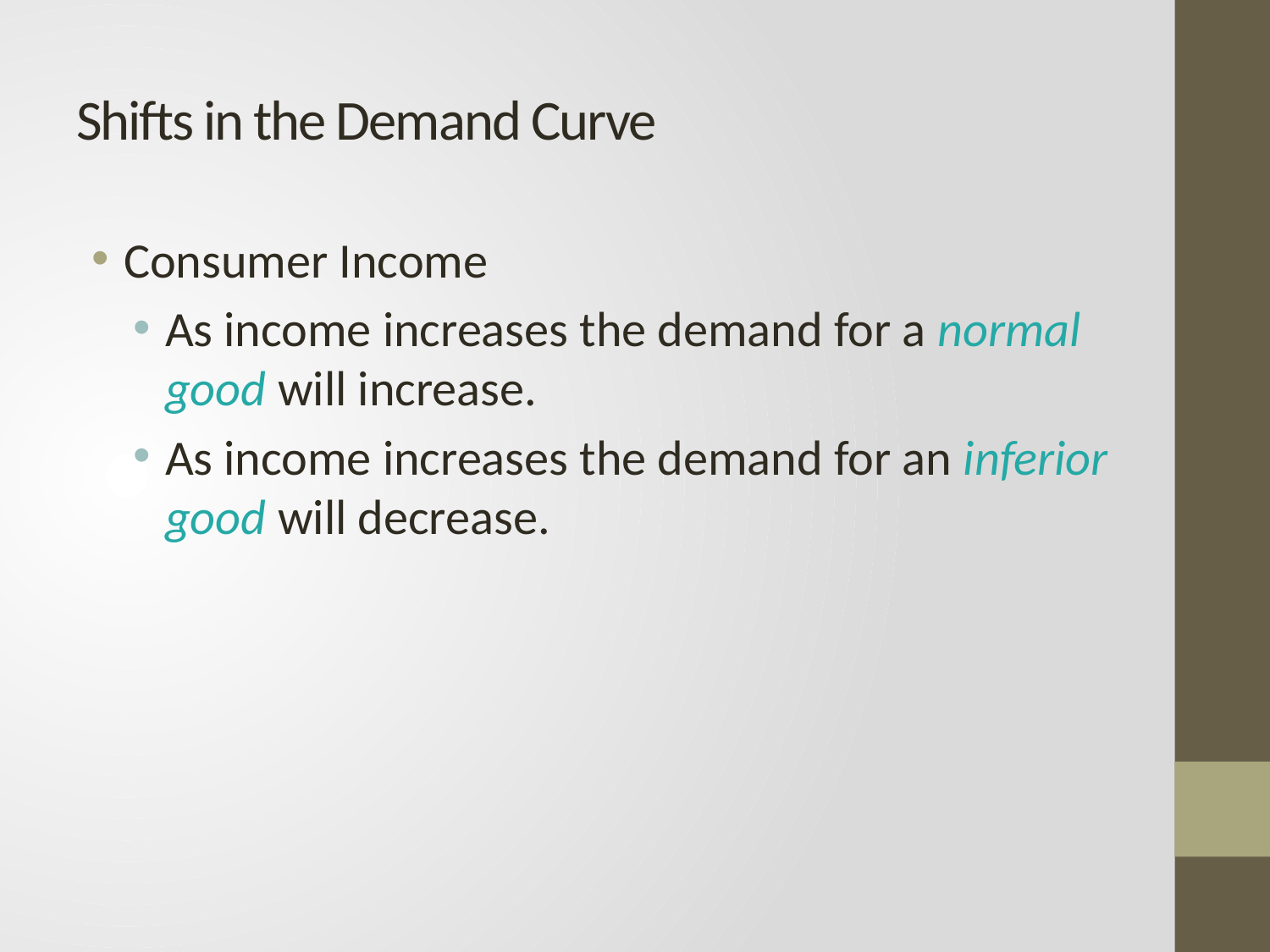

# Shifts in the Demand Curve
Consumer Income
As income increases the demand for a normal good will increase.
As income increases the demand for an inferior good will decrease.